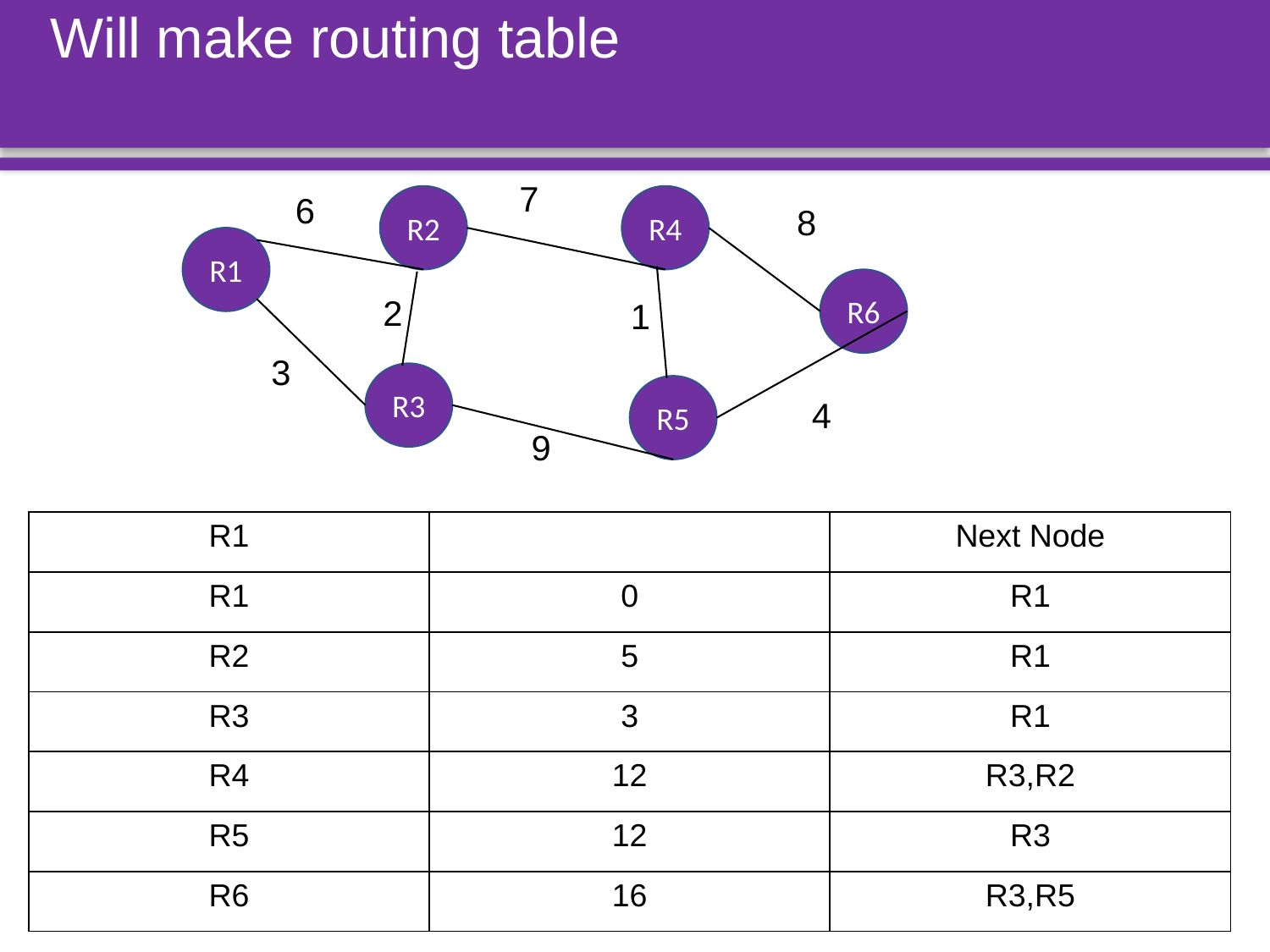

# Will make routing table
7
6
R2
R4
8
R1
R6
2
1
3
R3
R5
4
9
| R1 |  | Next Node |
| --- | --- | --- |
| R1 | 0 | R1 |
| R2 | 5 | R1 |
| R3 | 3 | R1 |
| R4 | 12 | R3,R2 |
| R5 | 12 | R3 |
| R6 | 16 | R3,R5 |